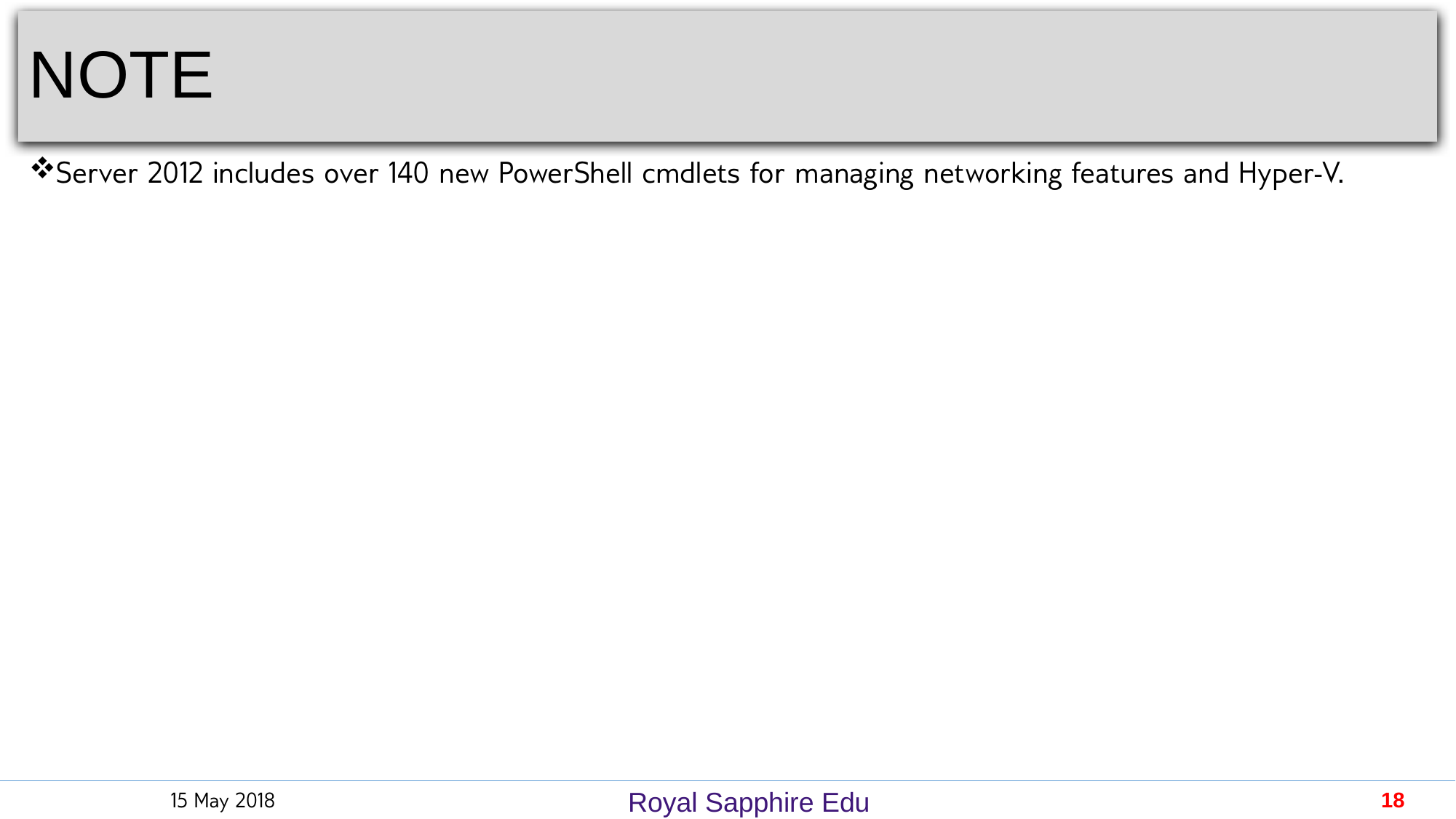

# NOTE
Server 2012 includes over 140 new PowerShell cmdlets for managing networking features and Hyper-V.
15 May 2018
18